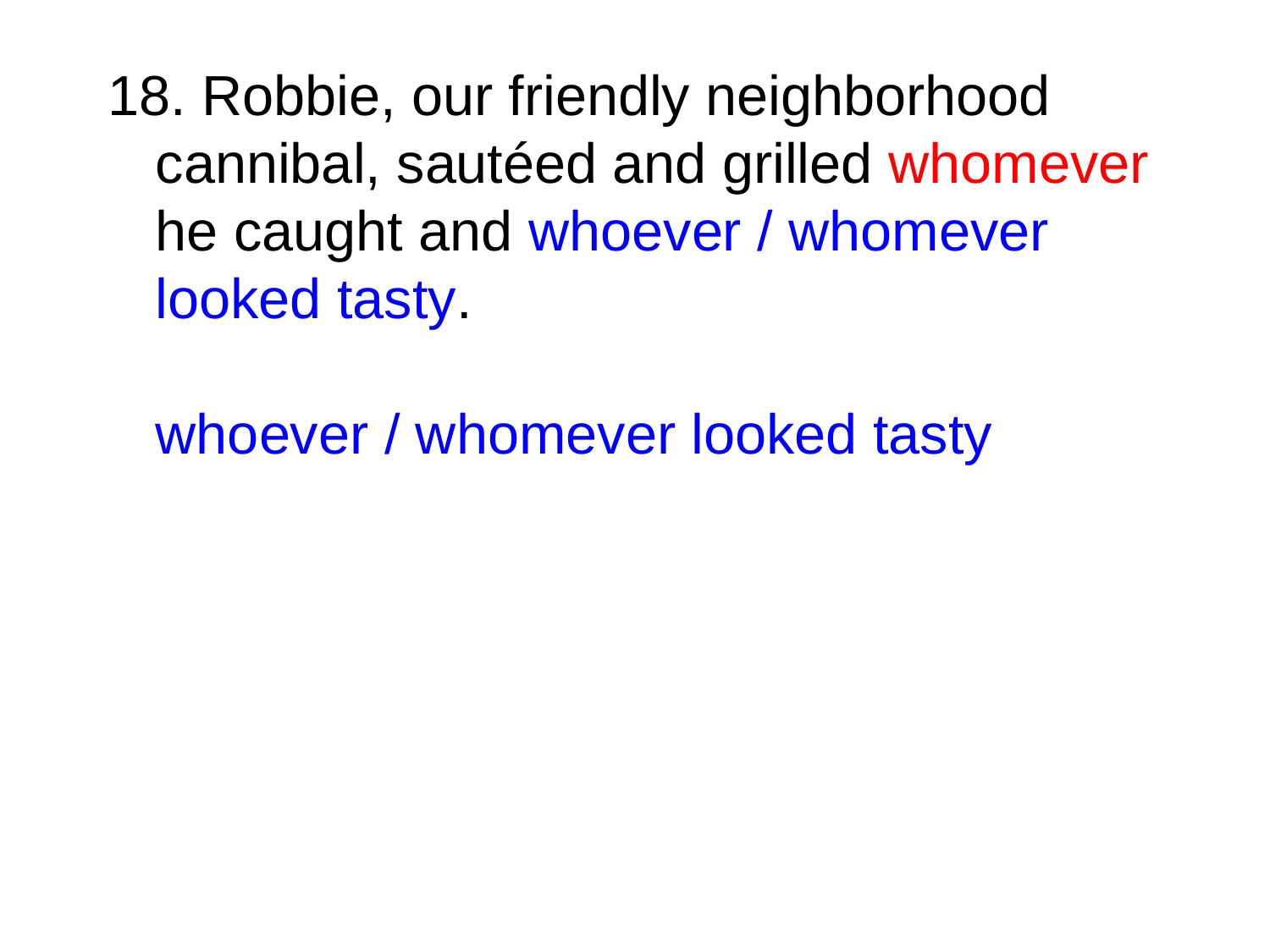

18. Robbie, our friendly neighborhood cannibal, sautéed and grilled whomever he caught and whoever / whomever looked tasty.

	whoever / whomever looked tasty